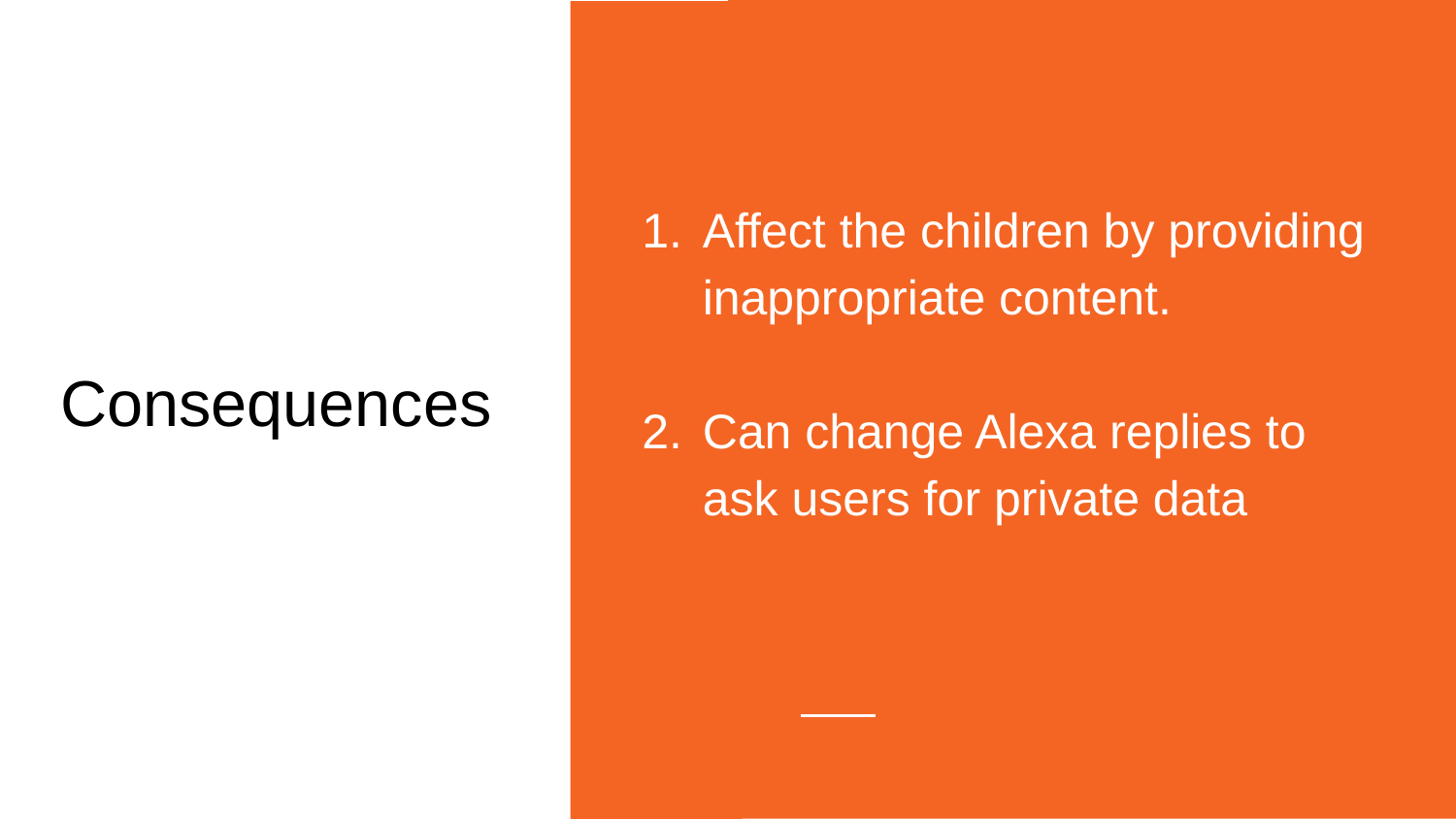

#
Affect the children by providing inappropriate content.

Can change Alexa replies to ask users for private data
Consequences